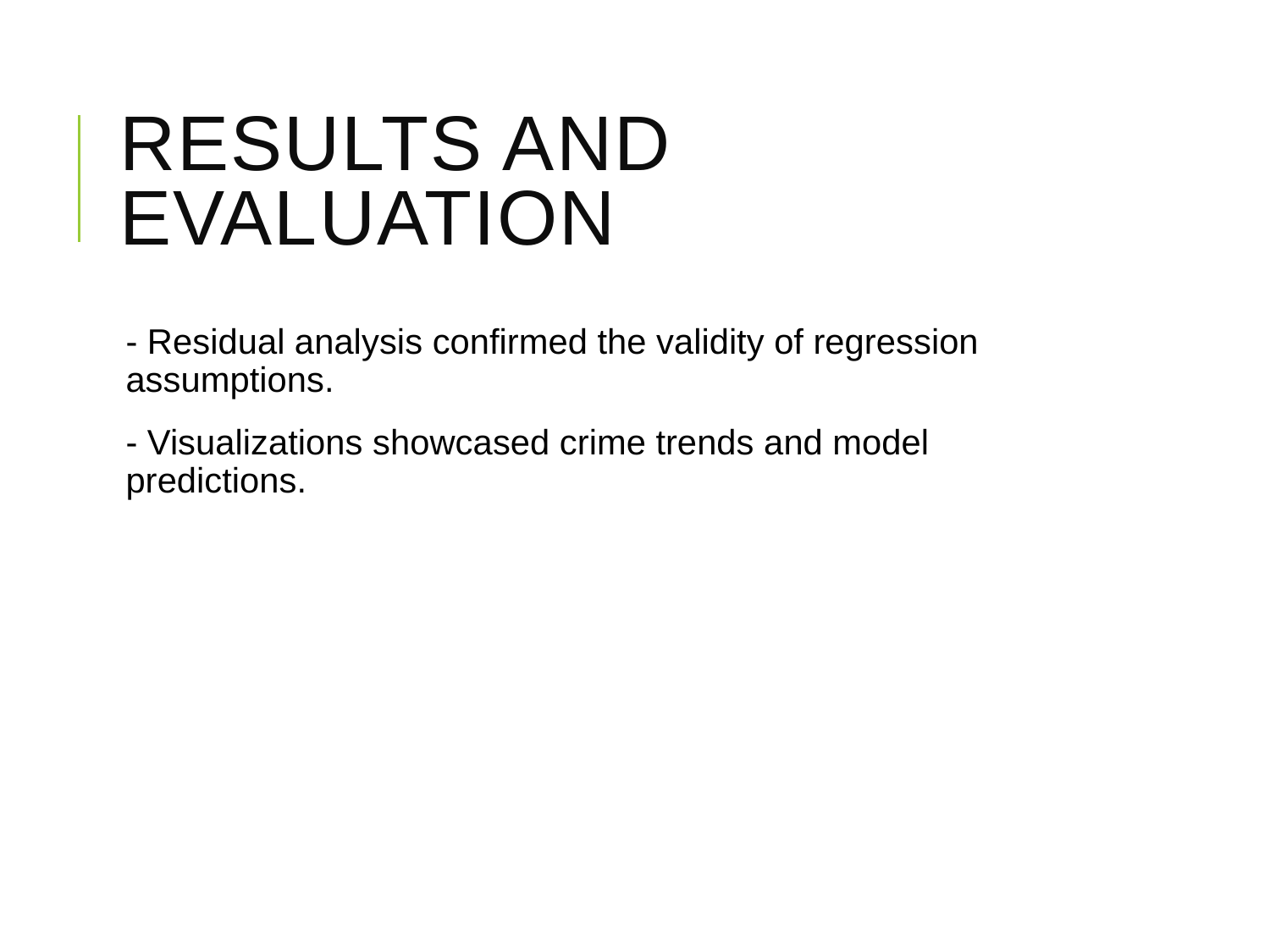

# Results and Evaluation
- Residual analysis confirmed the validity of regression assumptions.
- Visualizations showcased crime trends and model predictions.